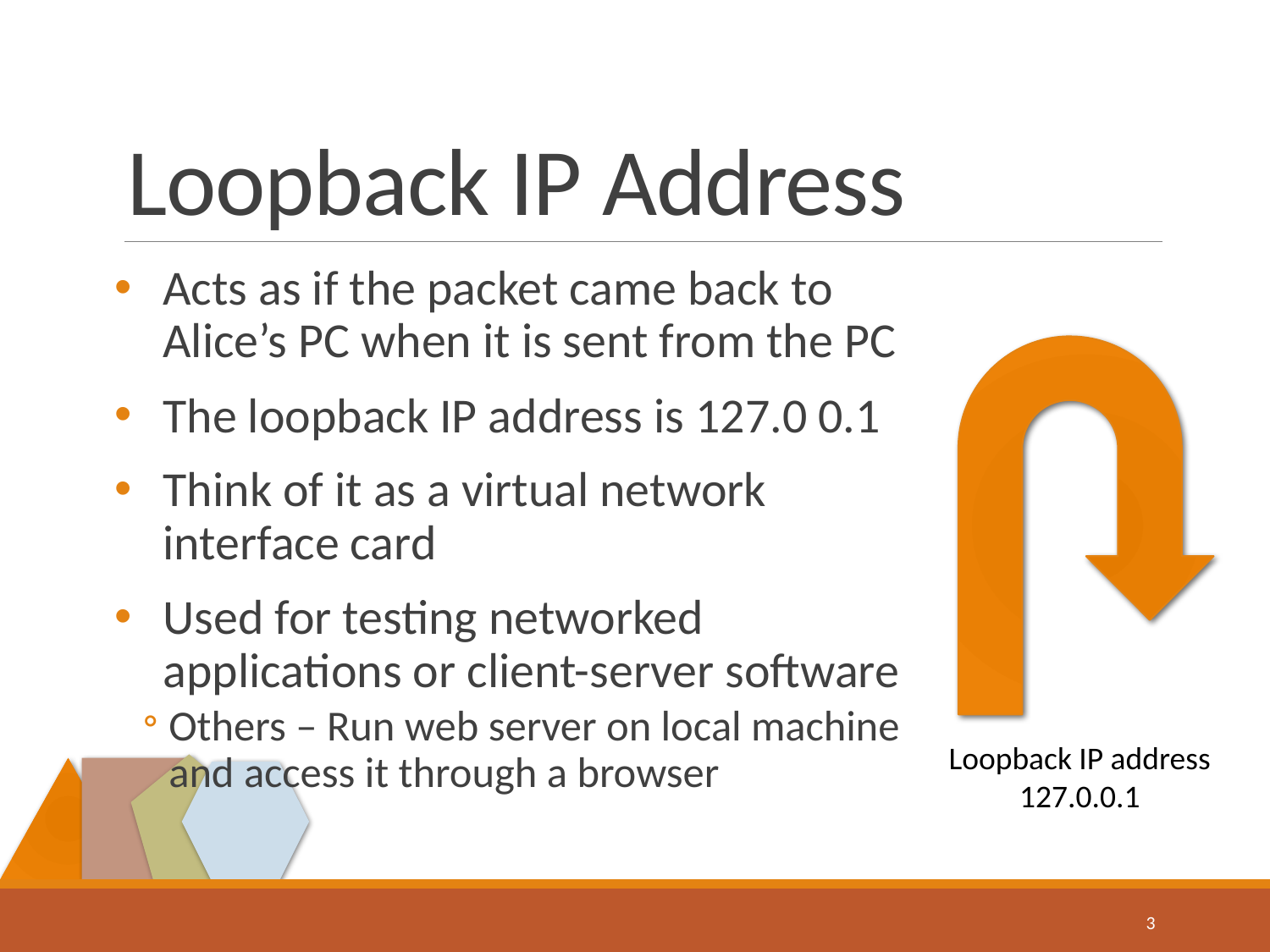

# Loopback IP Address
Acts as if the packet came back to Alice’s PC when it is sent from the PC
The loopback IP address is 127.0 0.1
Think of it as a virtual network interface card
Used for testing networked applications or client-server software
Others – Run web server on local machine and access it through a browser

Loopback IP address
127.0.0.1
3